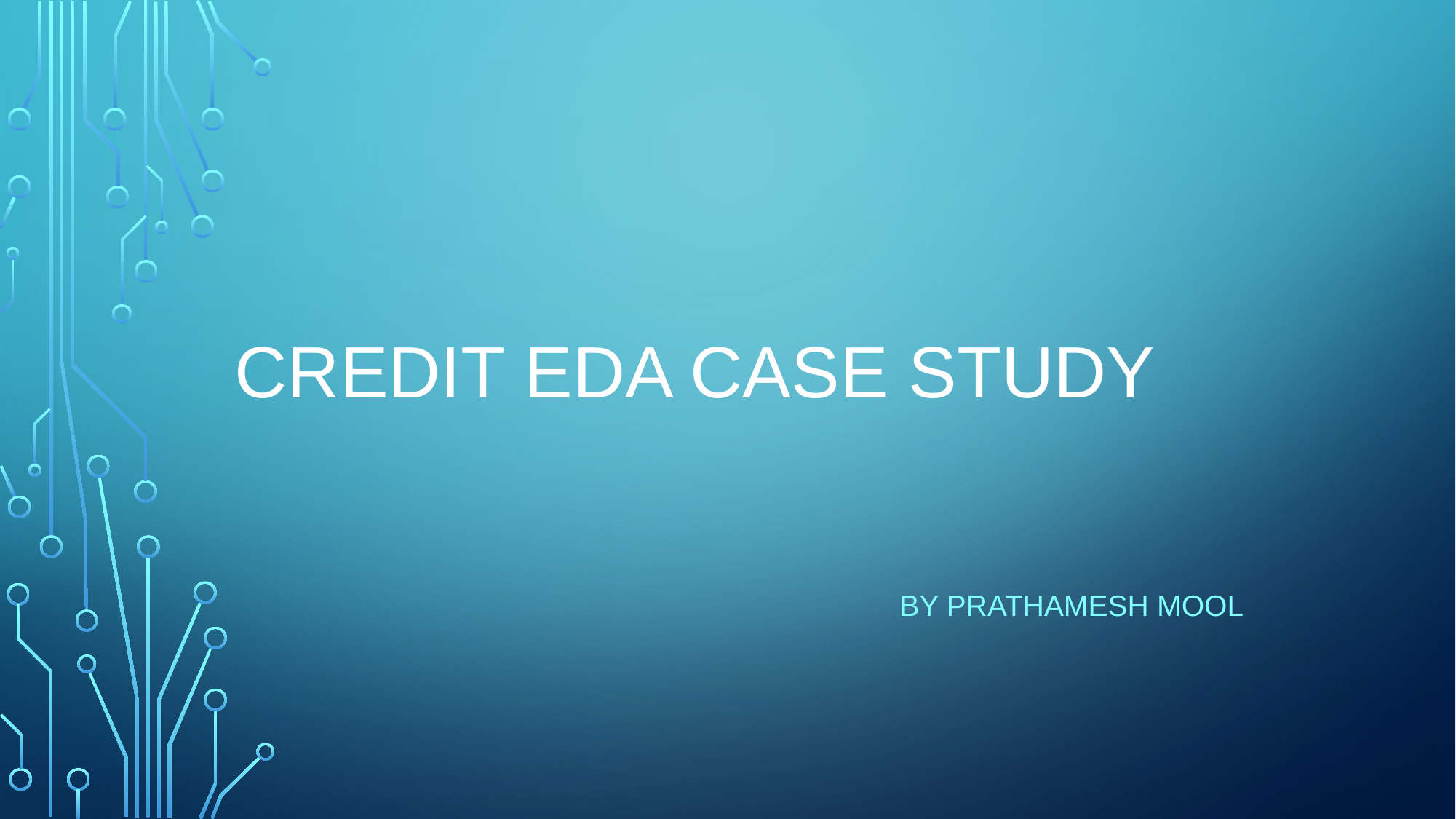

# CREDIT EDA CASE STUDY
By Prathamesh Mool